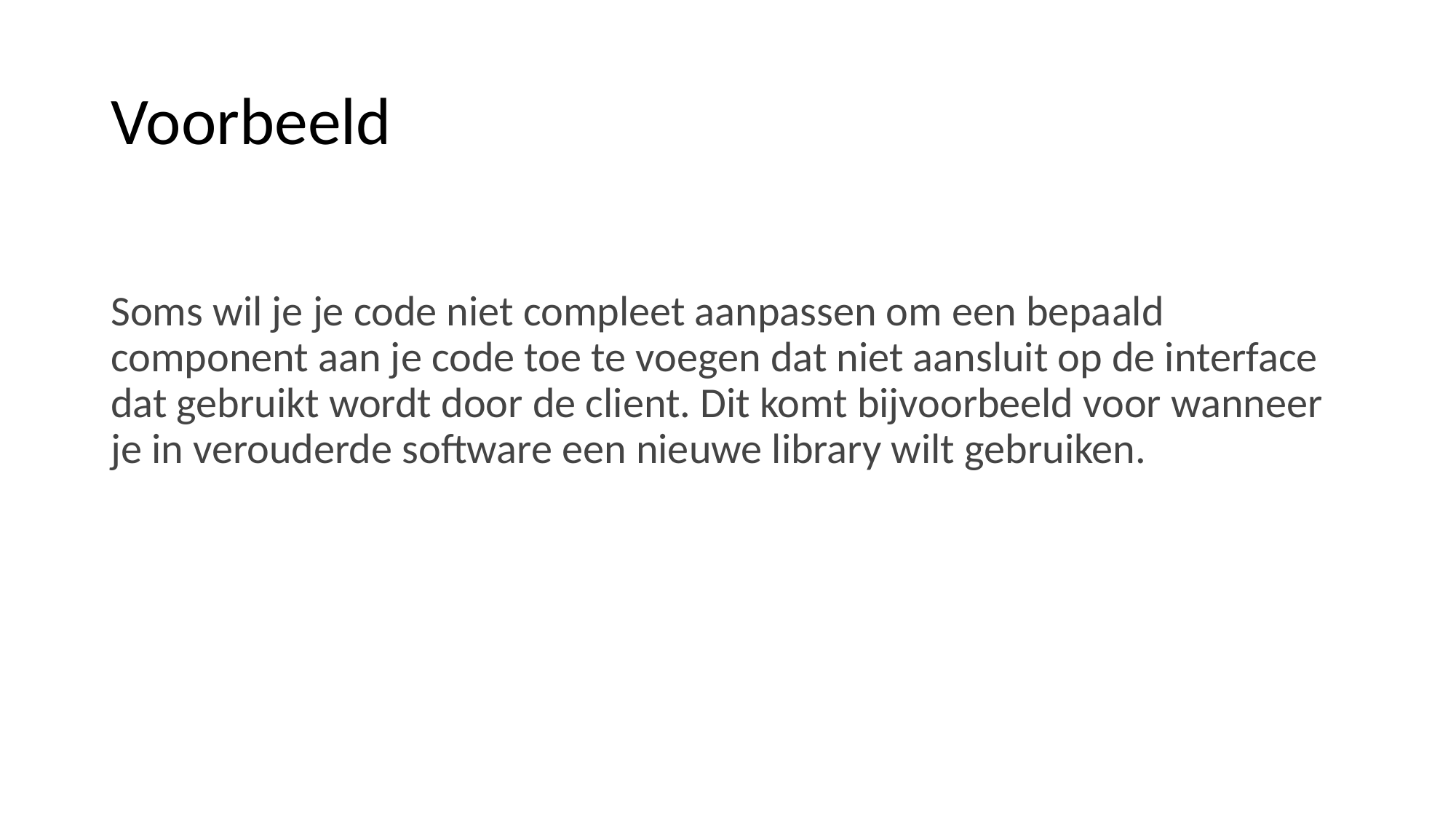

# Voorbeeld

Soms wil je je code niet compleet aanpassen om een bepaald component aan je code toe te voegen dat niet aansluit op de interface dat gebruikt wordt door de client. Dit komt bijvoorbeeld voor wanneer je in verouderde software een nieuwe library wilt gebruiken.